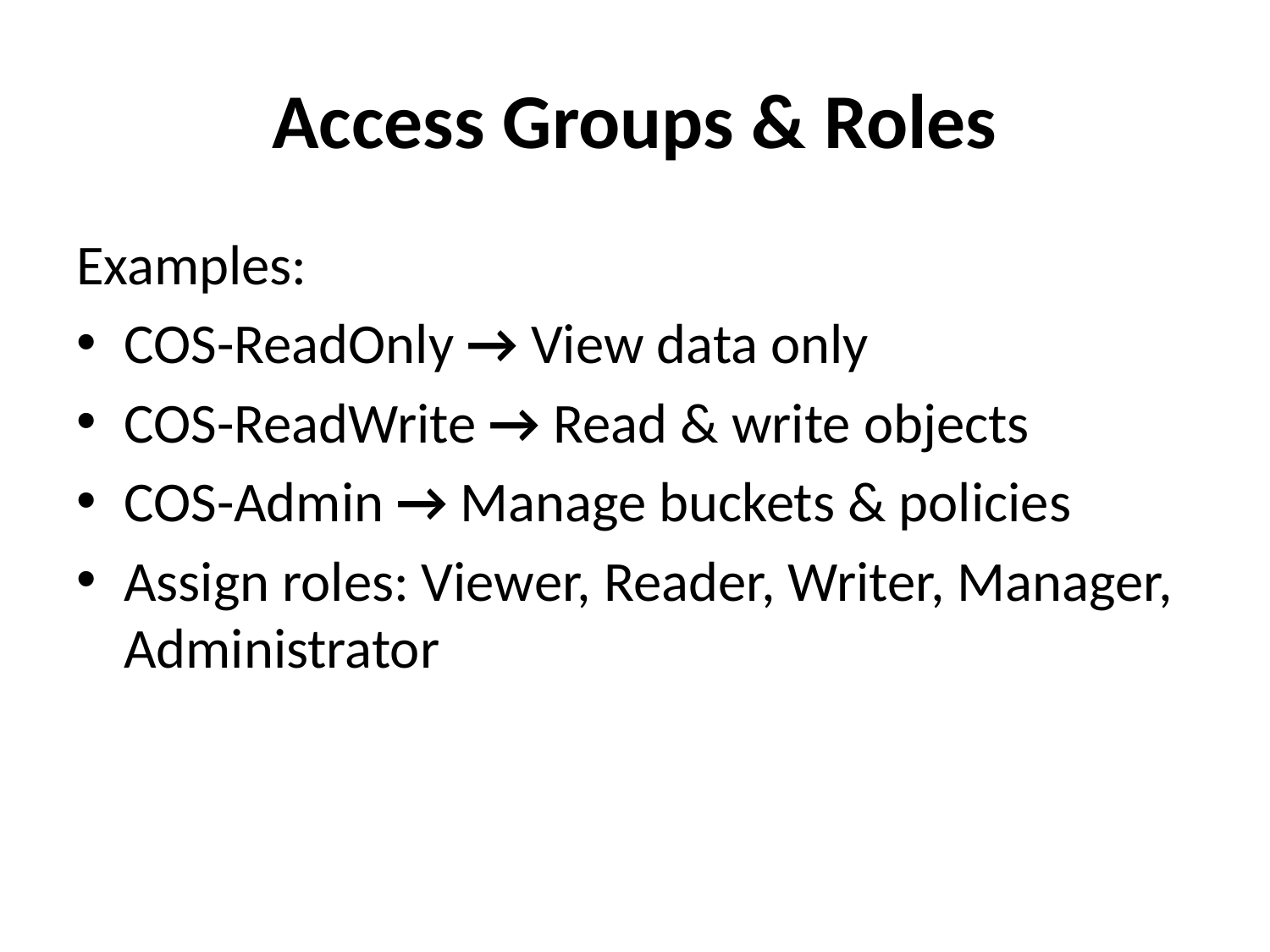

# Access Groups & Roles
Examples:
COS-ReadOnly → View data only
COS-ReadWrite → Read & write objects
COS-Admin → Manage buckets & policies
Assign roles: Viewer, Reader, Writer, Manager, Administrator